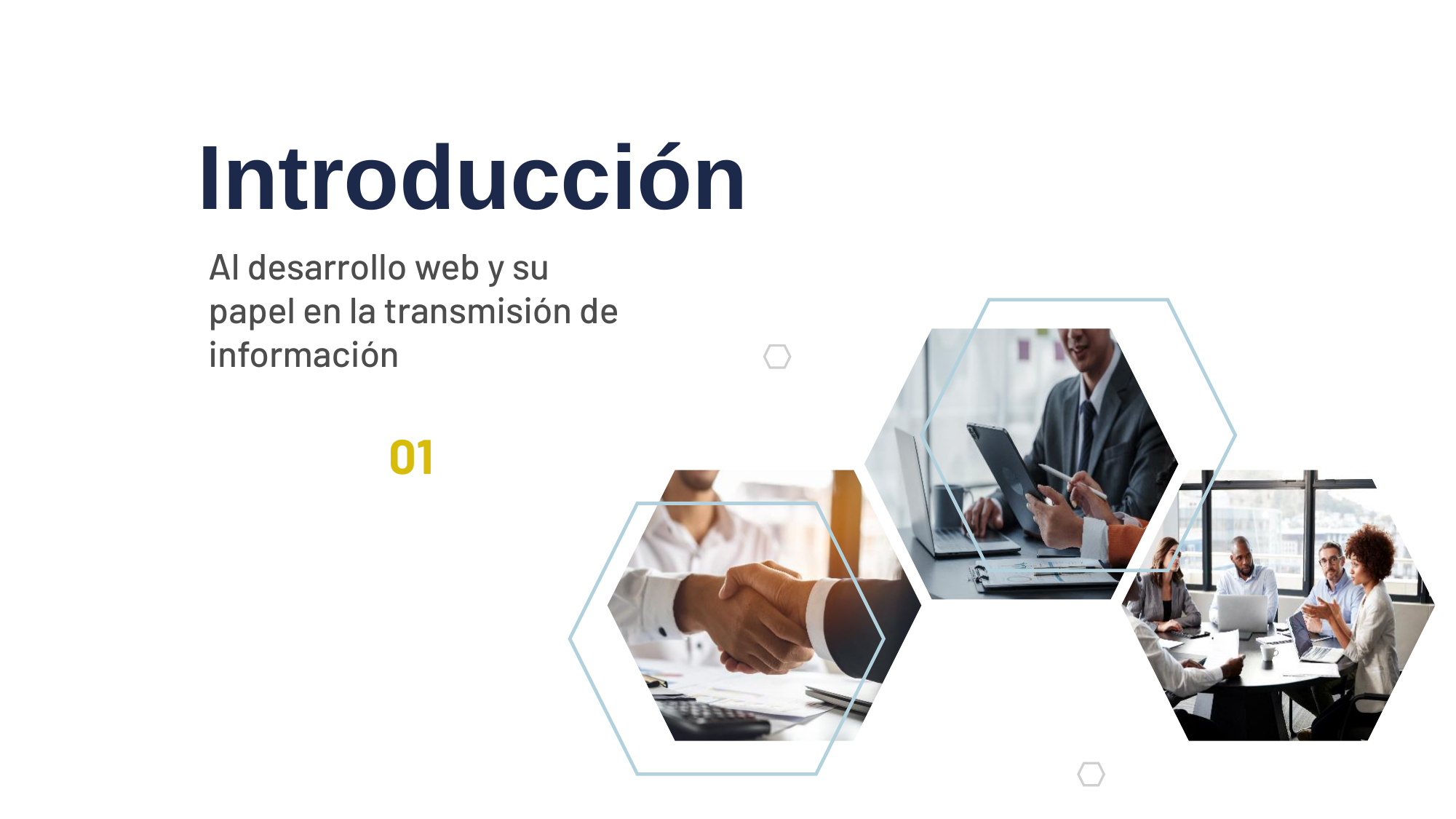

Introducción
Al desarrollo web y su papel en la transmisión de información

01